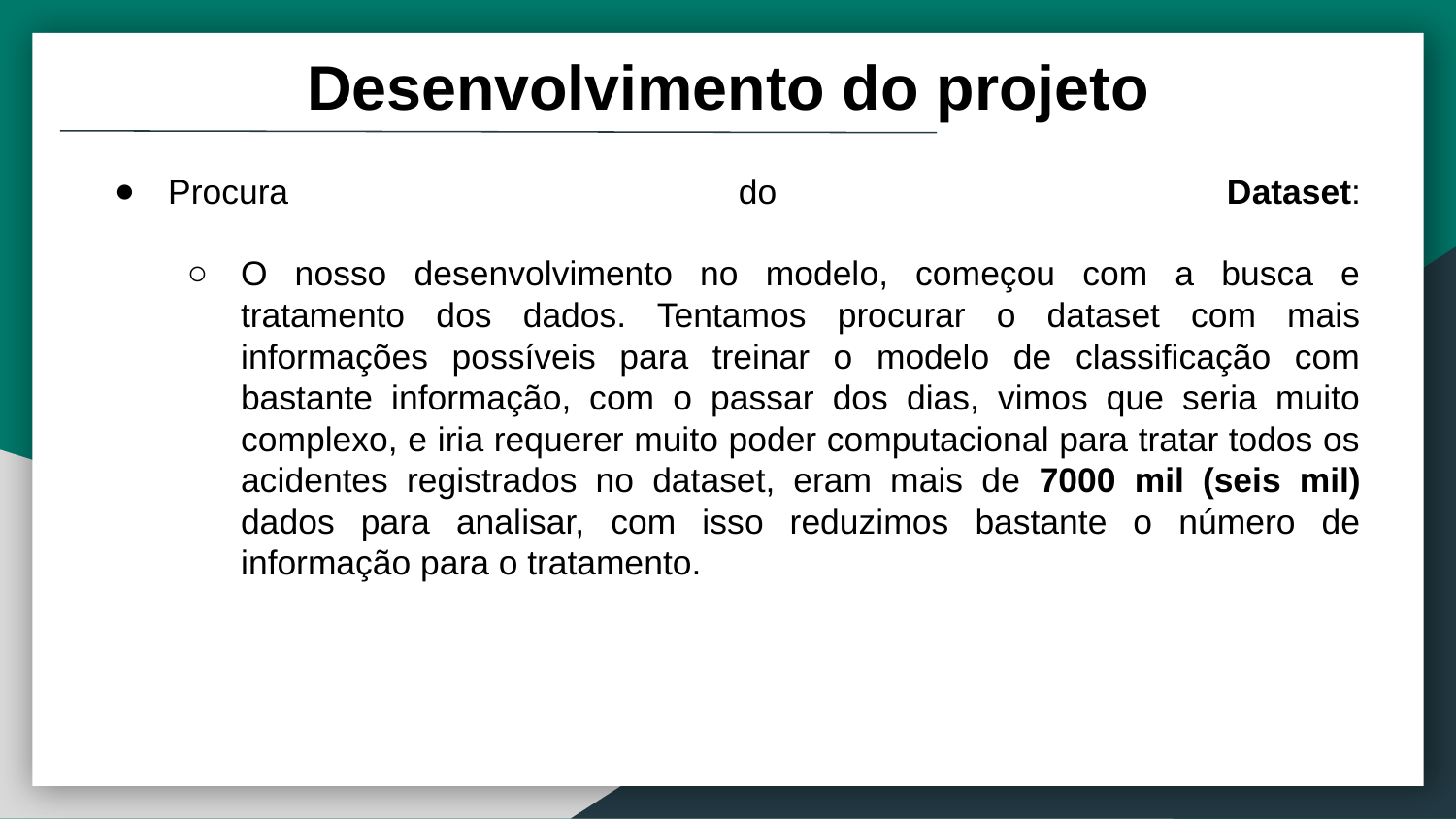

Desenvolvimento do projeto
Procura do Dataset:
O nosso desenvolvimento no modelo, começou com a busca e tratamento dos dados. Tentamos procurar o dataset com mais informações possíveis para treinar o modelo de classificação com bastante informação, com o passar dos dias, vimos que seria muito complexo, e iria requerer muito poder computacional para tratar todos os acidentes registrados no dataset, eram mais de 7000 mil (seis mil) dados para analisar, com isso reduzimos bastante o número de informação para o tratamento.